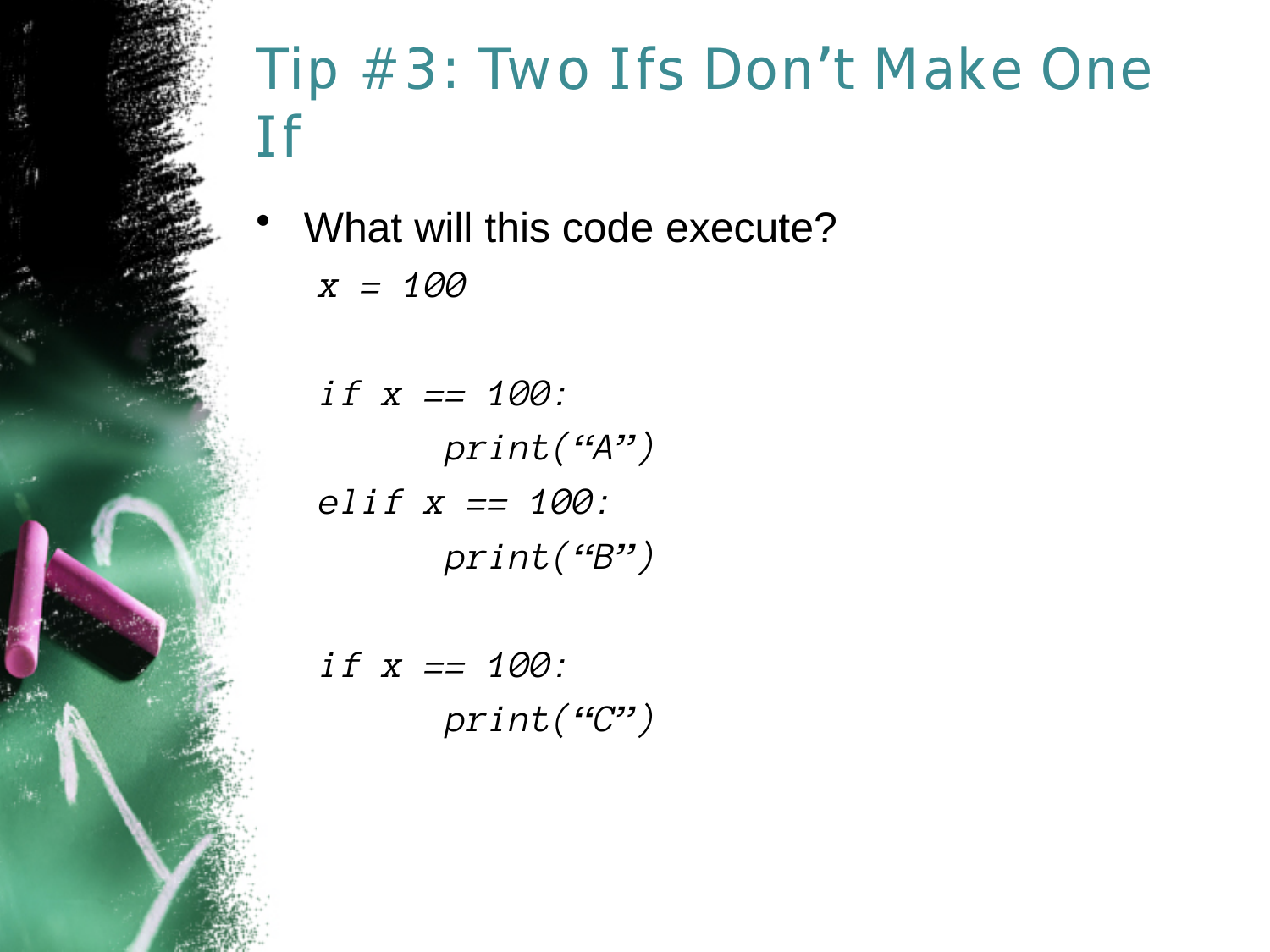

# Tip #3: Two Ifs Don’t Make One If
What will this code execute?
x = 100

if x == 100:
	print(“A”)
elif x == 100:
	print(“B”)

if x == 100:
	print(“C”)